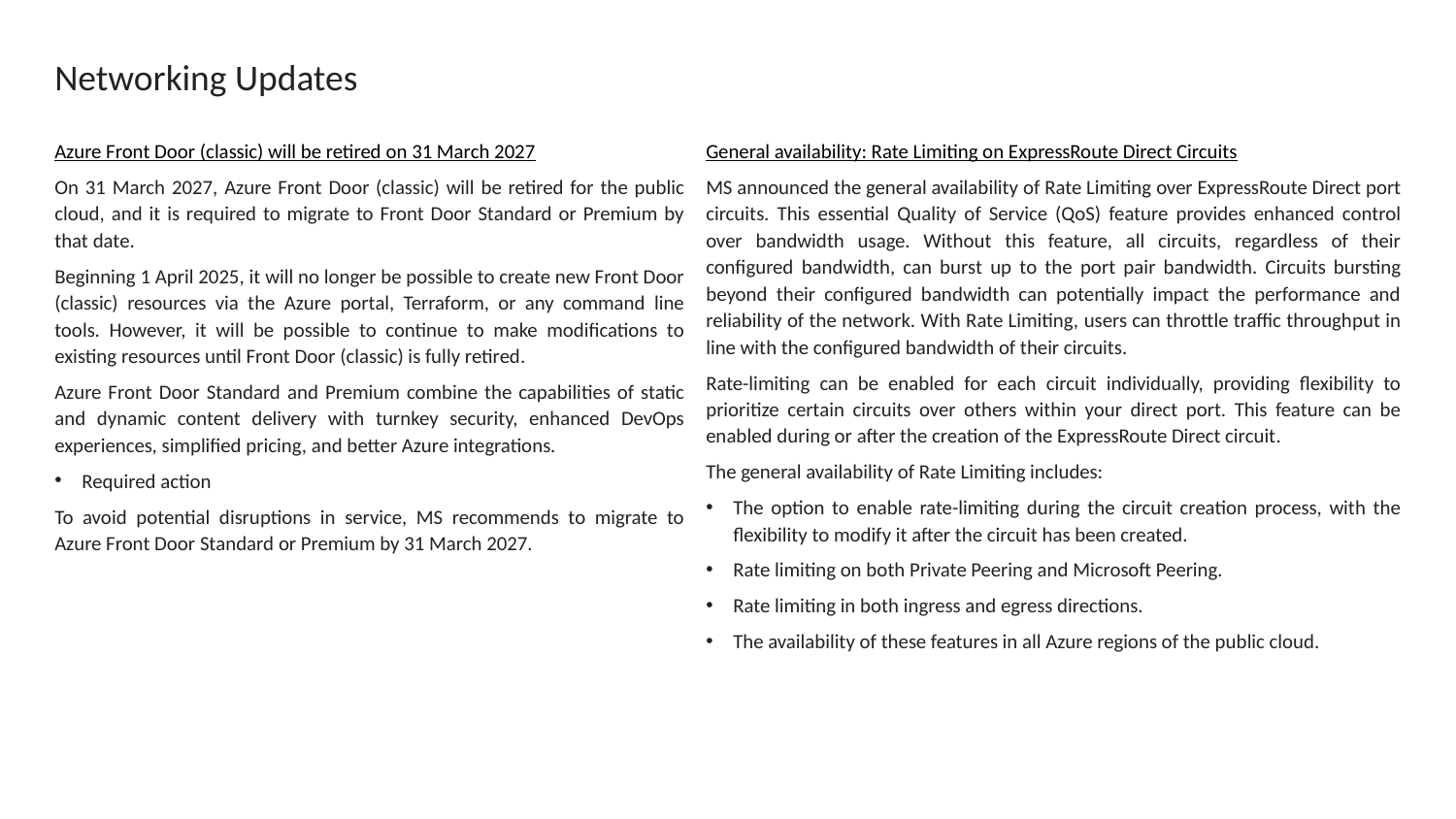

# Networking Updates
Azure Front Door (classic) will be retired on 31 March 2027
On 31 March 2027, Azure Front Door (classic) will be retired for the public cloud, and it is required to migrate to Front Door Standard or Premium by that date.
Beginning 1 April 2025, it will no longer be possible to create new Front Door (classic) resources via the Azure portal, Terraform, or any command line tools. However, it will be possible to continue to make modifications to existing resources until Front Door (classic) is fully retired.
Azure Front Door Standard and Premium combine the capabilities of static and dynamic content delivery with turnkey security, enhanced DevOps experiences, simplified pricing, and better Azure integrations.
Required action
To avoid potential disruptions in service, MS recommends to migrate to Azure Front Door Standard or Premium by 31 March 2027.
General availability: Rate Limiting on ExpressRoute Direct Circuits
MS announced the general availability of Rate Limiting over ExpressRoute Direct port circuits. This essential Quality of Service (QoS) feature provides enhanced control over bandwidth usage. Without this feature, all circuits, regardless of their configured bandwidth, can burst up to the port pair bandwidth. Circuits bursting beyond their configured bandwidth can potentially impact the performance and reliability of the network. With Rate Limiting, users can throttle traffic throughput in line with the configured bandwidth of their circuits.
Rate-limiting can be enabled for each circuit individually, providing flexibility to prioritize certain circuits over others within your direct port. This feature can be enabled during or after the creation of the ExpressRoute Direct circuit.
The general availability of Rate Limiting includes:
The option to enable rate-limiting during the circuit creation process, with the flexibility to modify it after the circuit has been created.
Rate limiting on both Private Peering and Microsoft Peering.
Rate limiting in both ingress and egress directions.
The availability of these features in all Azure regions of the public cloud.